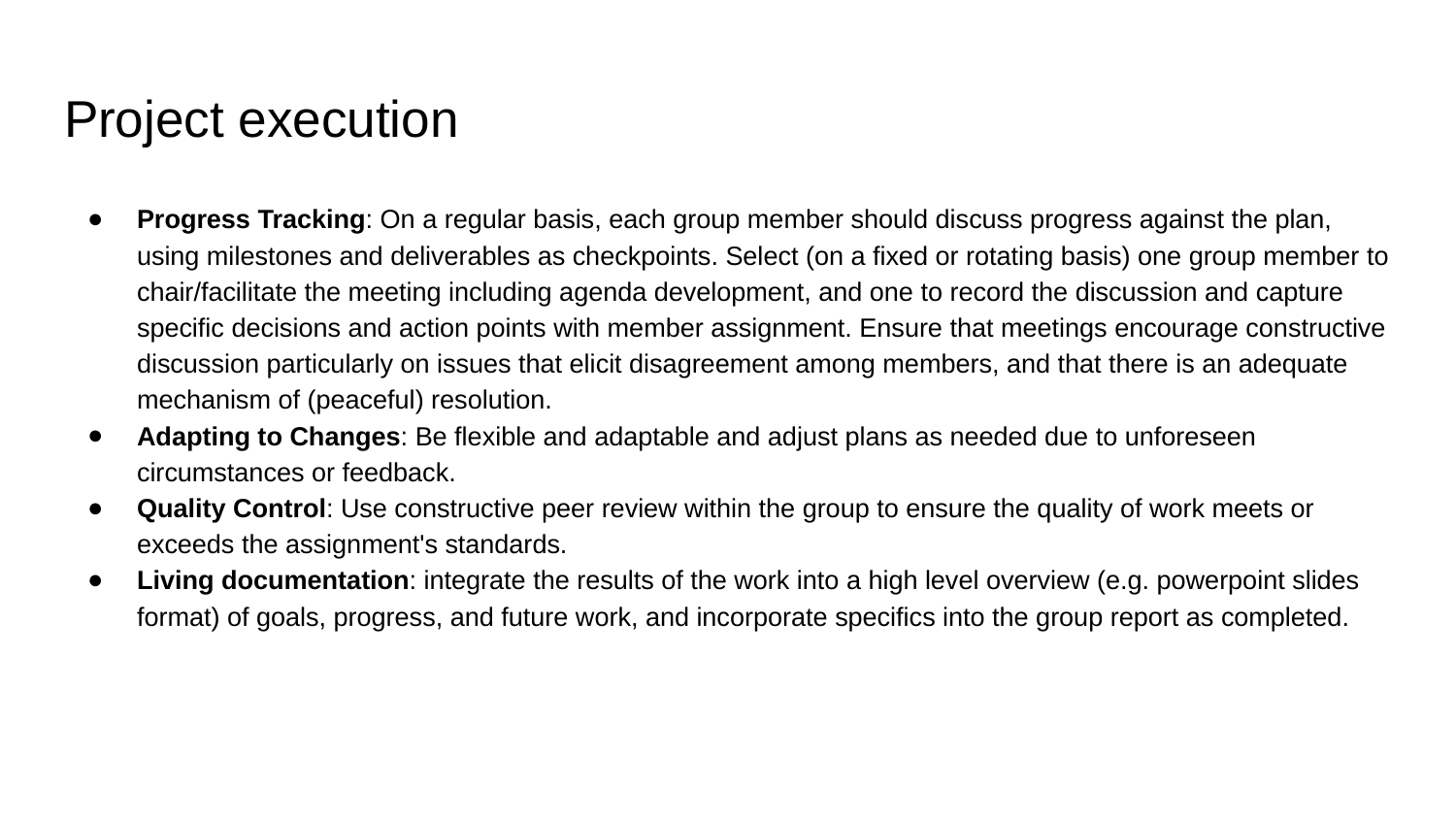

# Project execution
Progress Tracking: On a regular basis, each group member should discuss progress against the plan, using milestones and deliverables as checkpoints. Select (on a fixed or rotating basis) one group member to chair/facilitate the meeting including agenda development, and one to record the discussion and capture specific decisions and action points with member assignment. Ensure that meetings encourage constructive discussion particularly on issues that elicit disagreement among members, and that there is an adequate mechanism of (peaceful) resolution.
Adapting to Changes: Be flexible and adaptable and adjust plans as needed due to unforeseen circumstances or feedback.
Quality Control: Use constructive peer review within the group to ensure the quality of work meets or exceeds the assignment's standards.
Living documentation: integrate the results of the work into a high level overview (e.g. powerpoint slides format) of goals, progress, and future work, and incorporate specifics into the group report as completed.